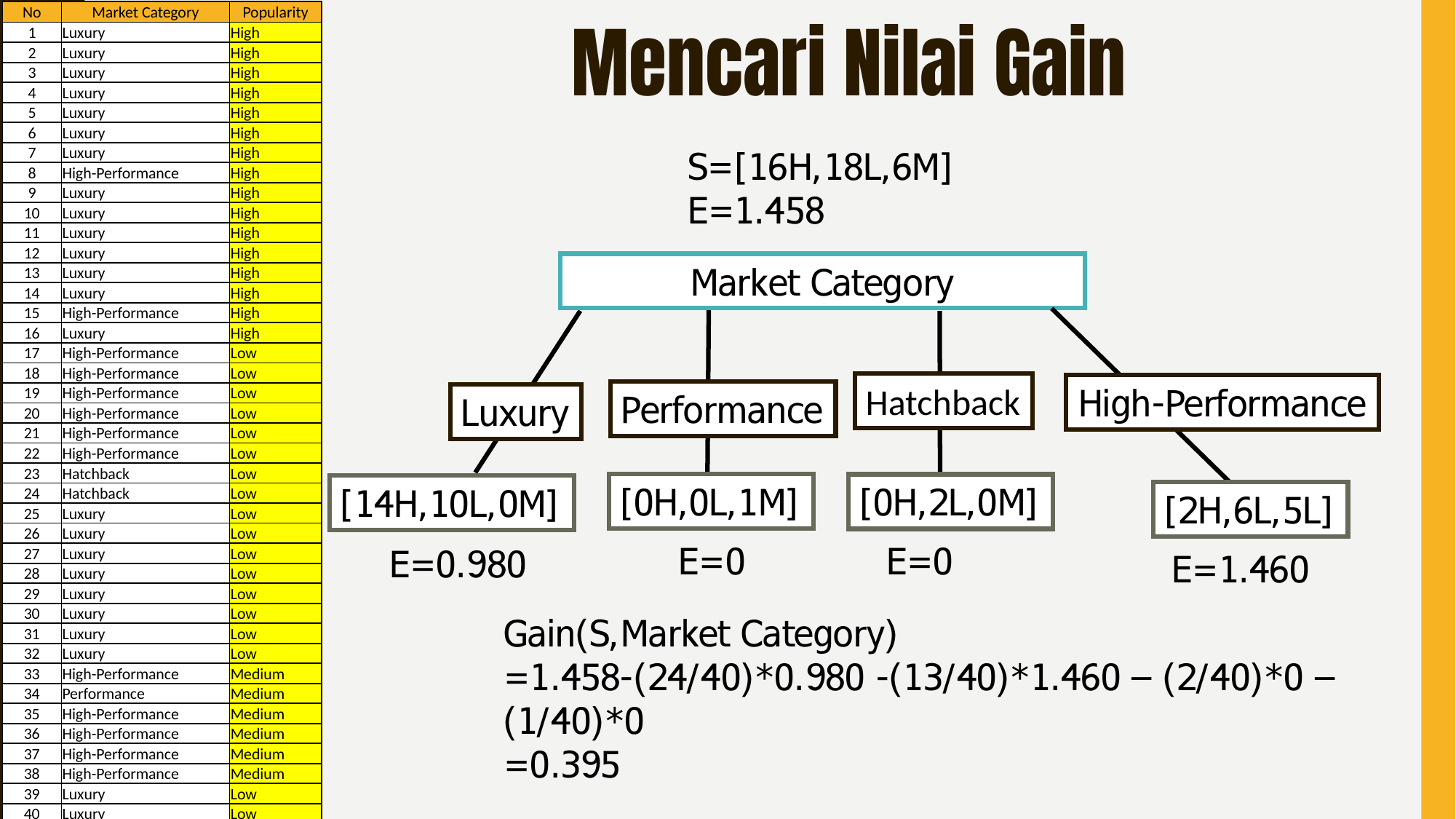

| No | Market Category | Popularity |
| --- | --- | --- |
| 1 | Luxury | High |
| 2 | Luxury | High |
| 3 | Luxury | High |
| 4 | Luxury | High |
| 5 | Luxury | High |
| 6 | Luxury | High |
| 7 | Luxury | High |
| 8 | High-Performance | High |
| 9 | Luxury | High |
| 10 | Luxury | High |
| 11 | Luxury | High |
| 12 | Luxury | High |
| 13 | Luxury | High |
| 14 | Luxury | High |
| 15 | High-Performance | High |
| 16 | Luxury | High |
| 17 | High-Performance | Low |
| 18 | High-Performance | Low |
| 19 | High-Performance | Low |
| 20 | High-Performance | Low |
| 21 | High-Performance | Low |
| 22 | High-Performance | Low |
| 23 | Hatchback | Low |
| 24 | Hatchback | Low |
| 25 | Luxury | Low |
| 26 | Luxury | Low |
| 27 | Luxury | Low |
| 28 | Luxury | Low |
| 29 | Luxury | Low |
| 30 | Luxury | Low |
| 31 | Luxury | Low |
| 32 | Luxury | Low |
| 33 | High-Performance | Medium |
| 34 | Performance | Medium |
| 35 | High-Performance | Medium |
| 36 | High-Performance | Medium |
| 37 | High-Performance | Medium |
| 38 | High-Performance | Medium |
| 39 | Luxury | Low |
| 40 | Luxury | Low |
# Mencari Nilai Gain
S=[16H,18L,6M]
E=1.458
Market Category
Hatchback
High-Performance
Performance
Luxury
[0H,0L,1M]
[0H,2L,0M]
[14H,10L,0M]
[2H,6L,5L]
E=0
E=0
E=0.980
E=1.460
Gain(S,Market Category)
=1.458-(24/40)*0.980 -(13/40)*1.460 – (2/40)*0 – (1/40)*0
=0.395